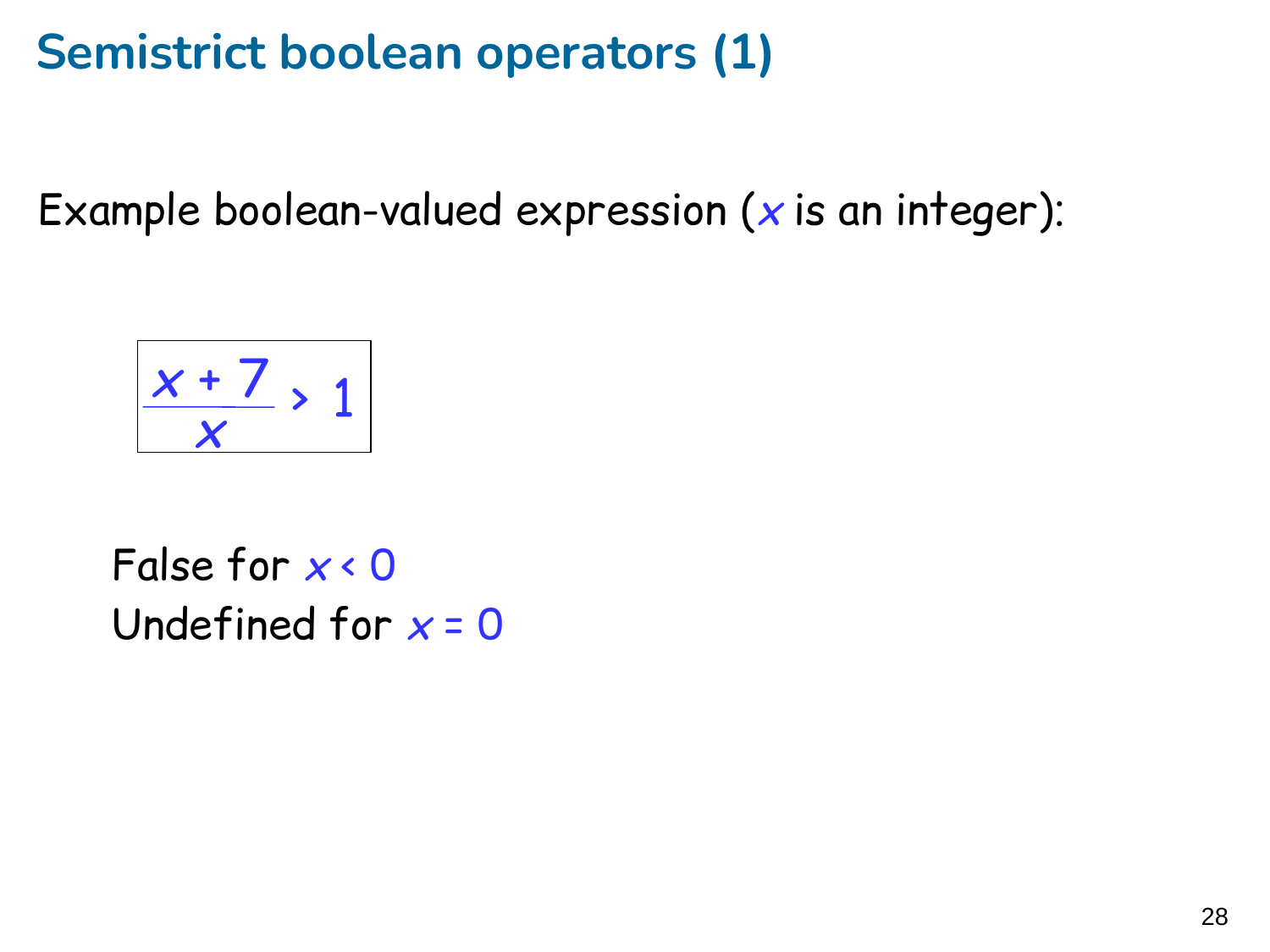

# Semistrict boolean operators (1)
Example boolean-valued expression (x is an integer):

False for x < 0
Undefined for x = 0

x
+
7
>
1
x
28